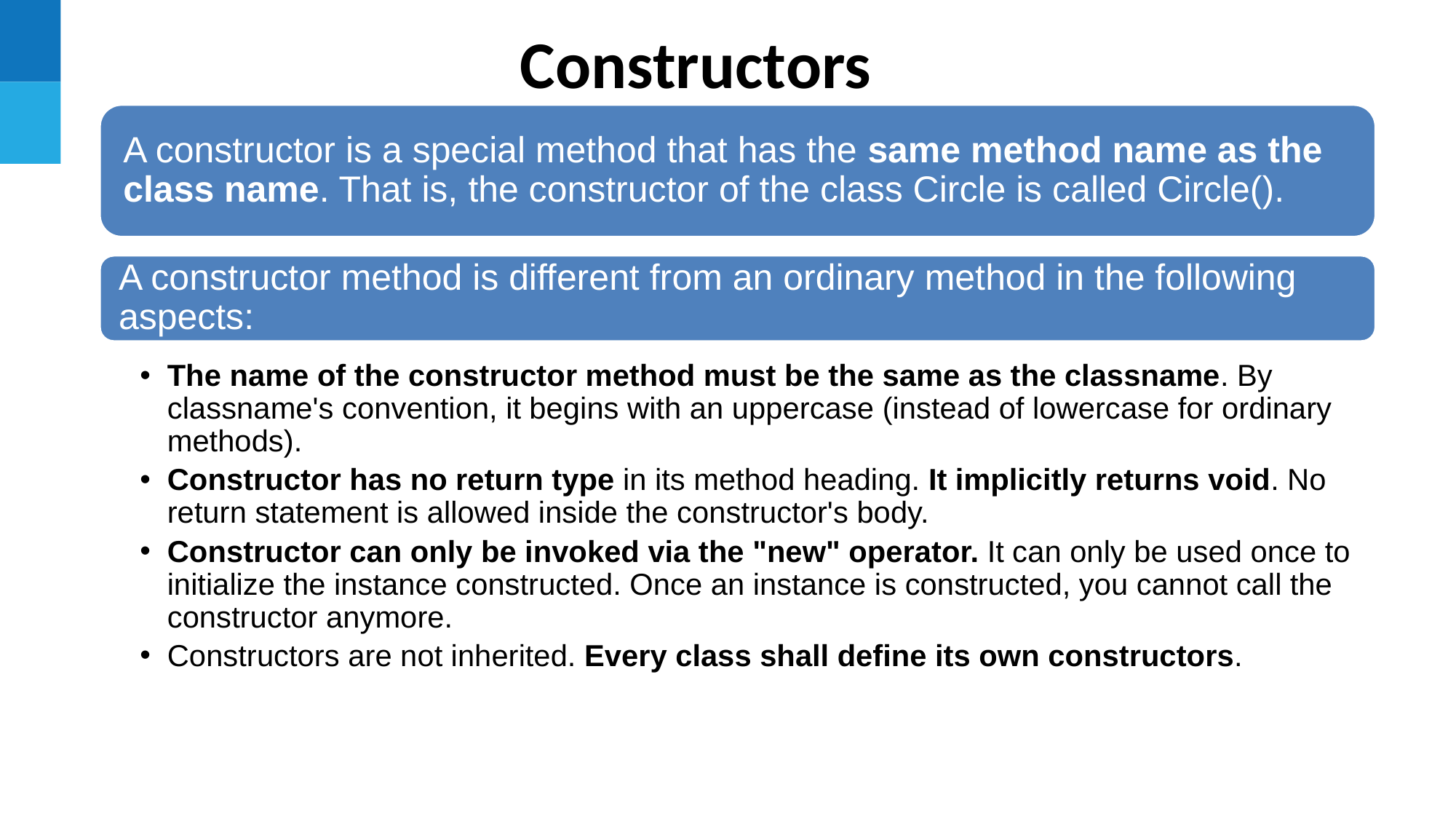

Constructors
A constructor is a special method that has the same method name as the class name. That is, the constructor of the class Circle is called Circle().
A constructor method is different from an ordinary method in the following aspects:
The name of the constructor method must be the same as the classname. By classname's convention, it begins with an uppercase (instead of lowercase for ordinary methods).
Constructor has no return type in its method heading. It implicitly returns void. No return statement is allowed inside the constructor's body.
Constructor can only be invoked via the "new" operator. It can only be used once to initialize the instance constructed. Once an instance is constructed, you cannot call the constructor anymore.
Constructors are not inherited. Every class shall define its own constructors.